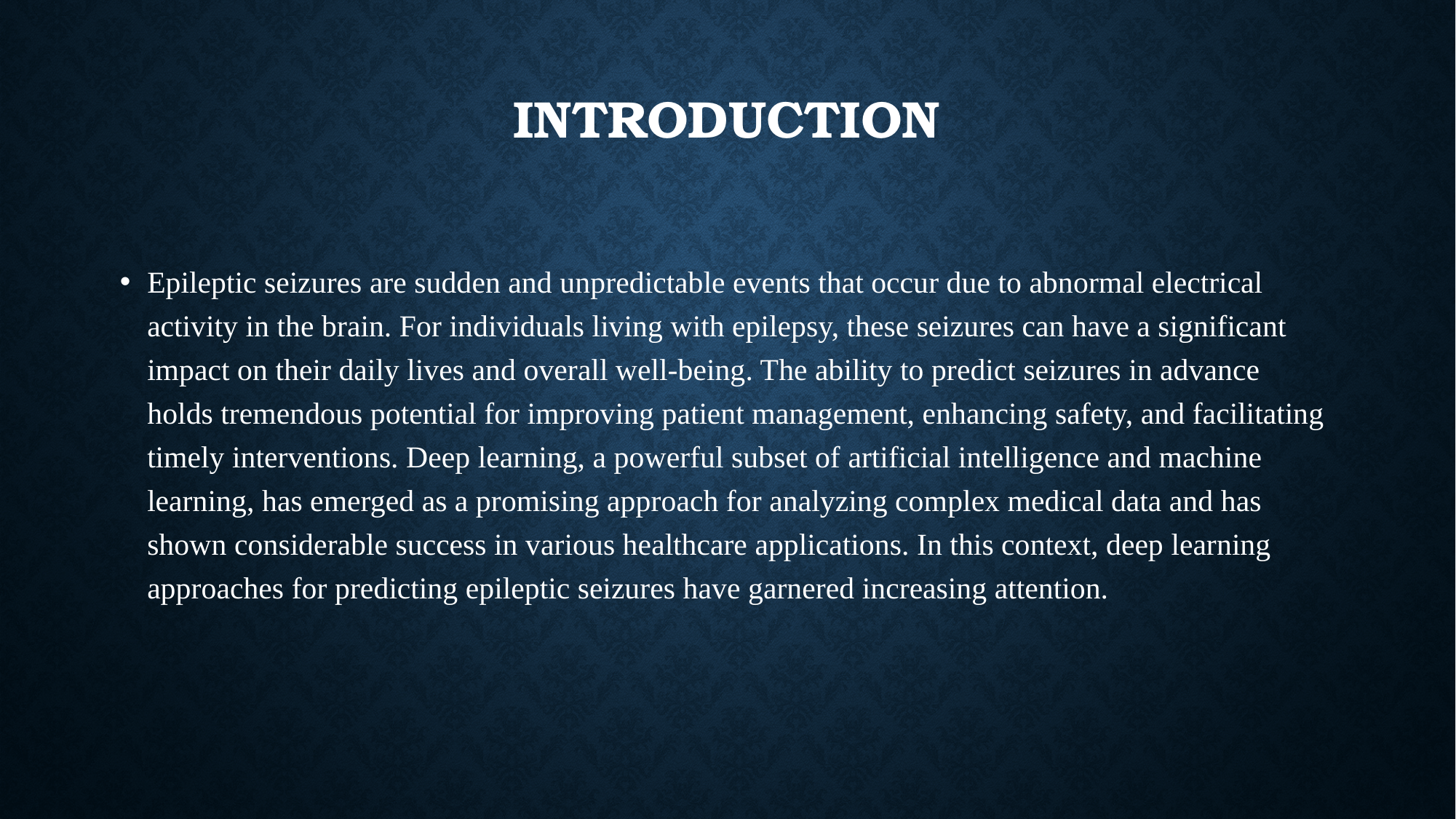

# INTRODUCTION
Epileptic seizures are sudden and unpredictable events that occur due to abnormal electrical activity in the brain. For individuals living with epilepsy, these seizures can have a significant impact on their daily lives and overall well-being. The ability to predict seizures in advance holds tremendous potential for improving patient management, enhancing safety, and facilitating timely interventions. Deep learning, a powerful subset of artificial intelligence and machine learning, has emerged as a promising approach for analyzing complex medical data and has shown considerable success in various healthcare applications. In this context, deep learning approaches for predicting epileptic seizures have garnered increasing attention.